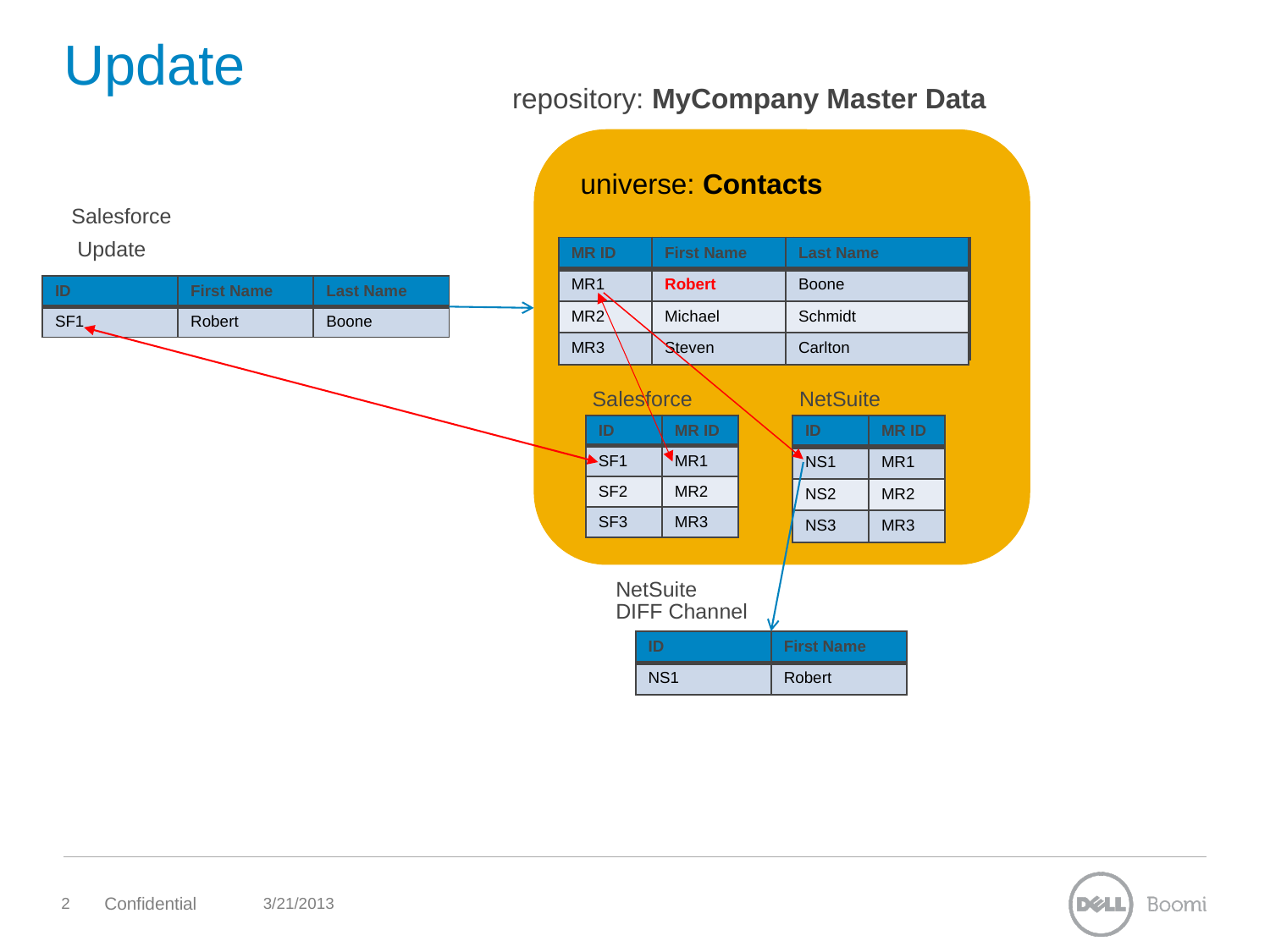

# Update
repository: MyCompany Master Data
universe: Contacts
Salesforce
 Update
| MR ID | First Name | Last Name |
| --- | --- | --- |
| MR1 | Robert | Boone |
| MR2 | Michael | Schmidt |
| MR3 | Steven | Carlton |
| MR ID | First Name | Last Name |
| --- | --- | --- |
| MR1 | Bob | Boone |
| MR2 | Michael | Schmidt |
| MR3 | Steven | Carlton |
| ID | First Name | Last Name |
| --- | --- | --- |
| SF1 | Robert | Boone |
Salesforce
NetSuite
| ID | MR ID |
| --- | --- |
| SF1 | MR1 |
| SF2 | MR2 |
| SF3 | MR3 |
| ID | MR ID |
| --- | --- |
| NS1 | MR1 |
| NS2 | MR2 |
| NS3 | MR3 |
NetSuite
DIFF Channel
| ID | First Name |
| --- | --- |
| NS1 | Robert |